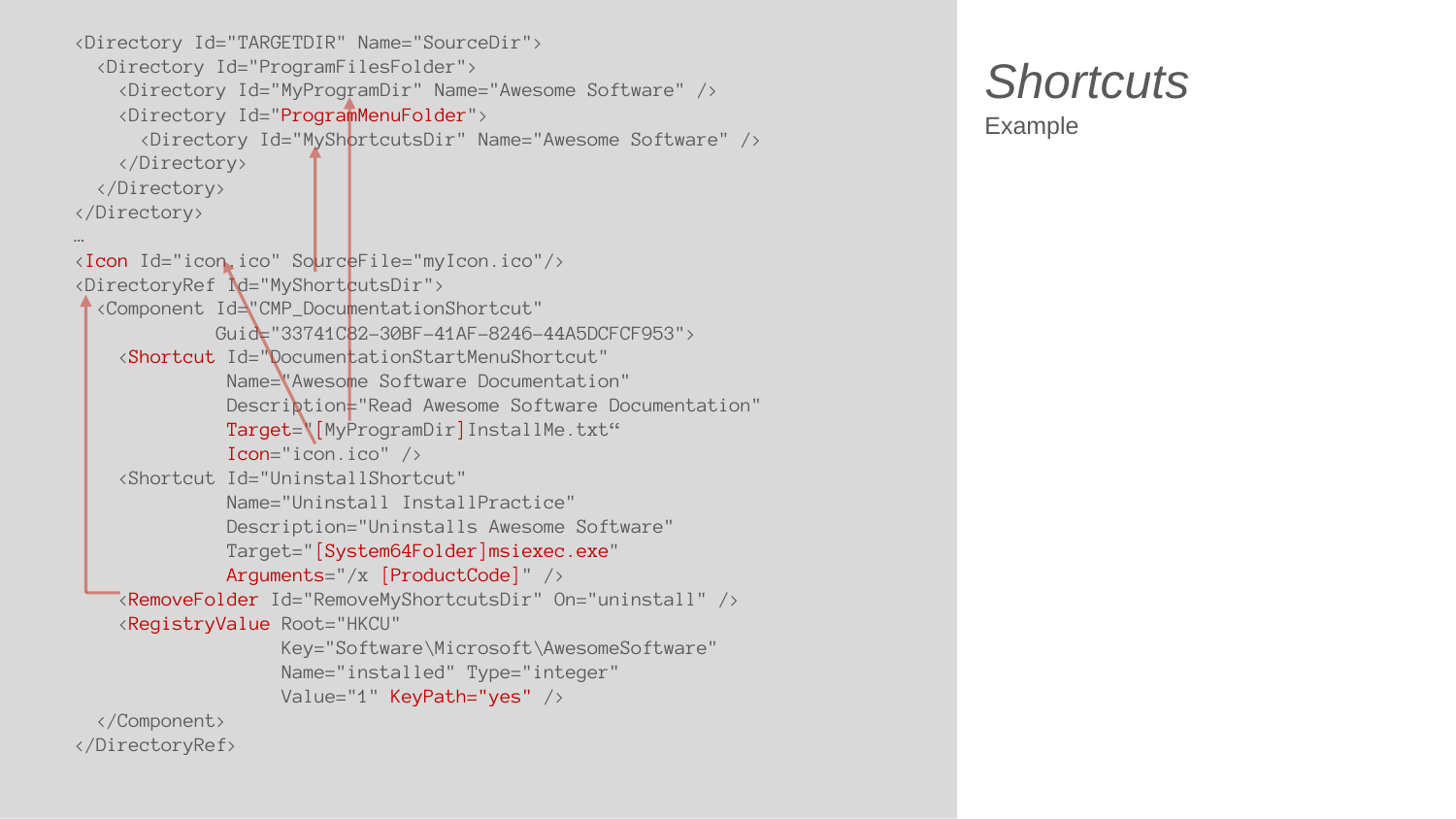

<Directory Id="TARGETDIR" Name="SourceDir">
  <Directory Id="ProgramFilesFolder">
    <Directory Id="MyProgramDir" Name="Awesome Software" />
    <Directory Id="ProgramMenuFolder">
      <Directory Id="MyShortcutsDir" Name="Awesome Software" />
    </Directory>
  </Directory>
</Directory>
…
<Icon Id="icon.ico" SourceFile="myIcon.ico"/>
<DirectoryRef Id="MyShortcutsDir">
  <Component Id="CMP_DocumentationShortcut"
             Guid="33741C82-30BF-41AF-8246-44A5DCFCF953">
    <Shortcut Id="DocumentationStartMenuShortcut"
              Name="Awesome Software Documentation"
              Description="Read Awesome Software Documentation"
              Target="[MyProgramDir]InstallMe.txt“
              Icon="icon.ico" />
    <Shortcut Id="UninstallShortcut"
              Name="Uninstall InstallPractice"
              Description="Uninstalls Awesome Software"
              Target="[System64Folder]msiexec.exe"
              Arguments="/x [ProductCode]" />
    <RemoveFolder Id="RemoveMyShortcutsDir" On="uninstall" />
    <RegistryValue Root="HKCU"
                   Key="Software\Microsoft\AwesomeSoftware"
                   Name="installed" Type="integer"
                   Value="1" KeyPath="yes" />
  </Component>
</DirectoryRef>
# Shortcuts
Example